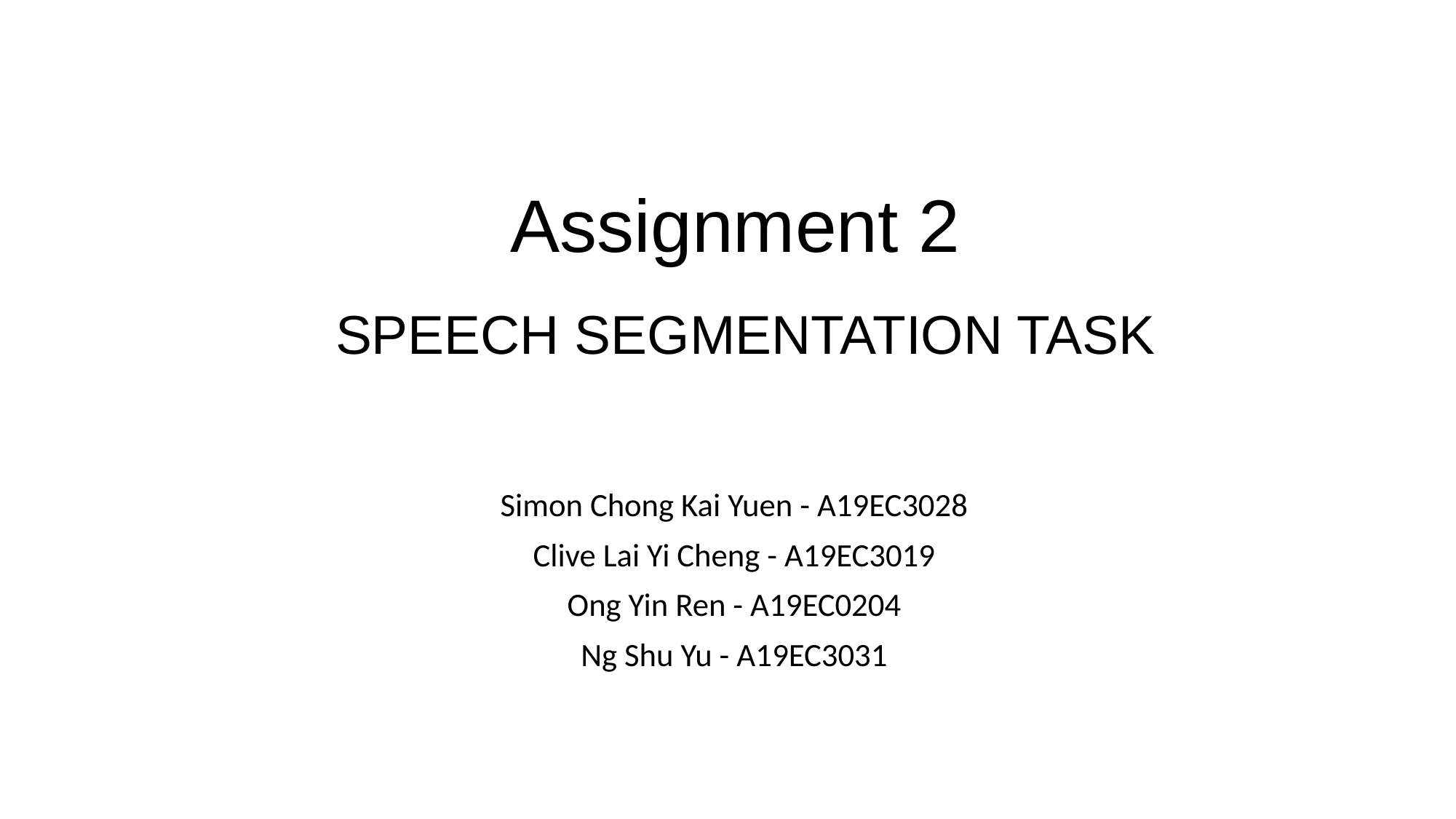

# Assignment 2 SPEECH SEGMENTATION TASK
Simon Chong Kai Yuen - A19EC3028
Clive Lai Yi Cheng - A19EC3019
Ong Yin Ren - A19EC0204
Ng Shu Yu - A19EC3031